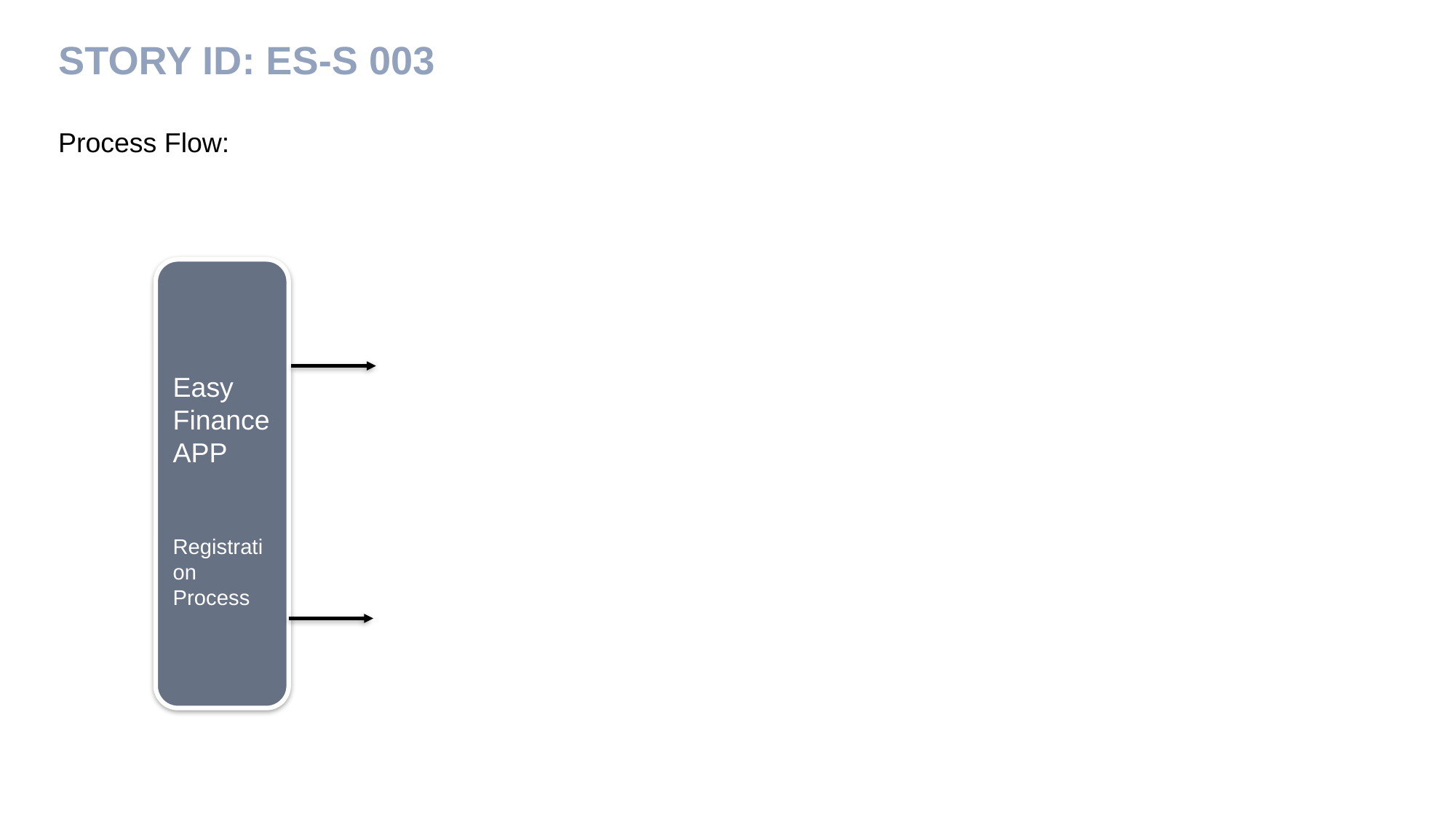

# Story ID: ES-S 003
Process Flow:

Easy Finance APP

Registration
Process